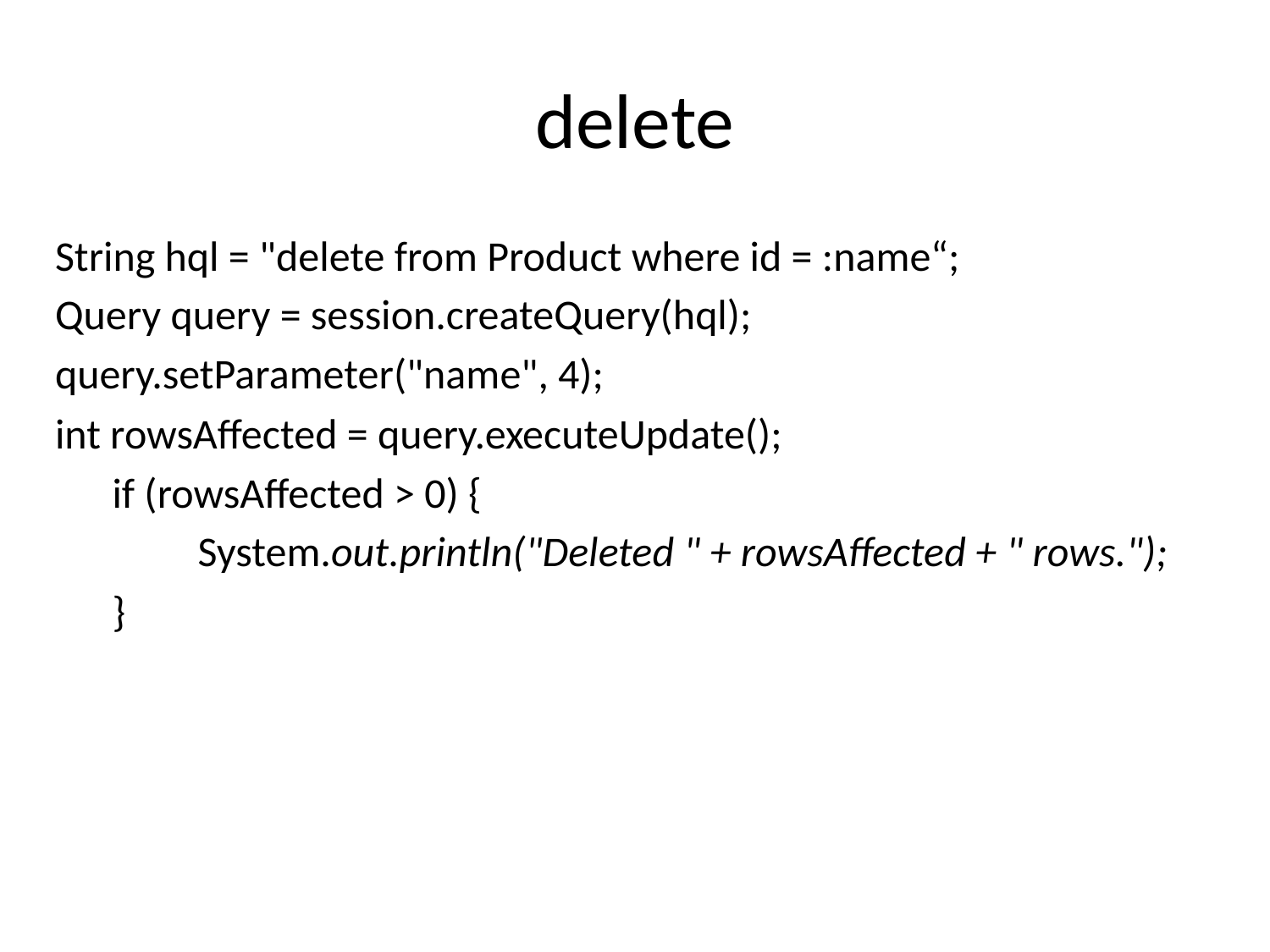

# delete
String hql = "delete from Product where id = :name“;
Query query = session.createQuery(hql);
query.setParameter("name", 4);
int rowsAffected = query.executeUpdate();
      if (rowsAffected > 0) {
               System.out.println("Deleted " + rowsAffected + " rows.");
      }